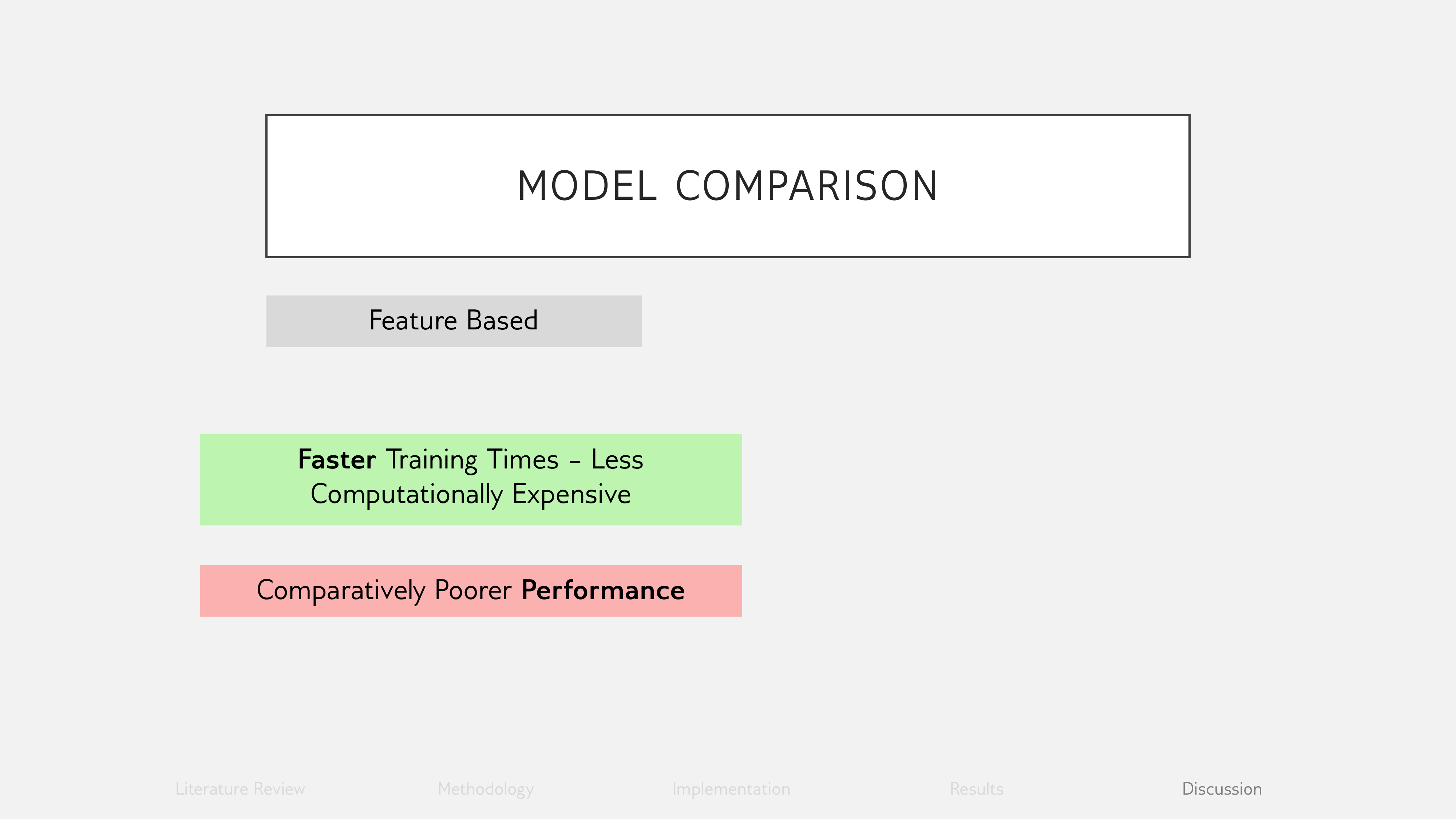

# Model Comparison
Feature Based
Faster Training Times – Less Computationally Expensive
Comparatively Poorer Performance
| Literature Review | Methodology | Implementation | Results | Discussion |
| --- | --- | --- | --- | --- |